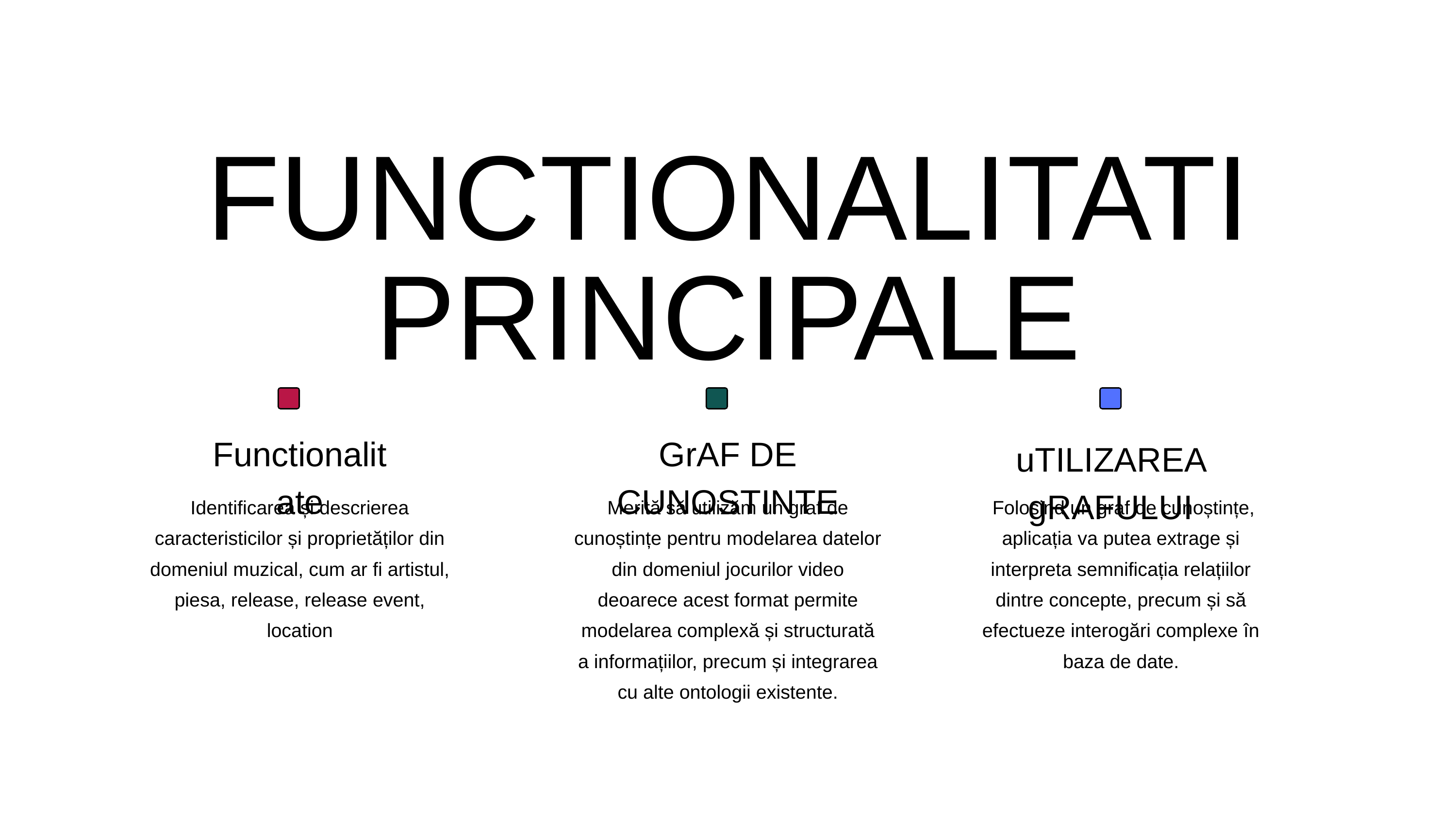

FUNCTIONALITATI PRINCIPALE

Functionalitate
GrAF DE CUNOSTINTE
uTILIZAREA gRAFULUI
Identificarea și descrierea caracteristicilor și proprietăților din domeniul muzical, cum ar fi artistul, piesa, release, release event, location
 Folosind un graf de cunoștințe, aplicația va putea extrage și interpreta semnificația relațiilor dintre concepte, precum și să efectueze interogări complexe în baza de date.
Merită să utilizăm un graf de cunoștințe pentru modelarea datelor din domeniul jocurilor video deoarece acest format permite modelarea complexă și structurată a informațiilor, precum și integrarea cu alte ontologii existente.